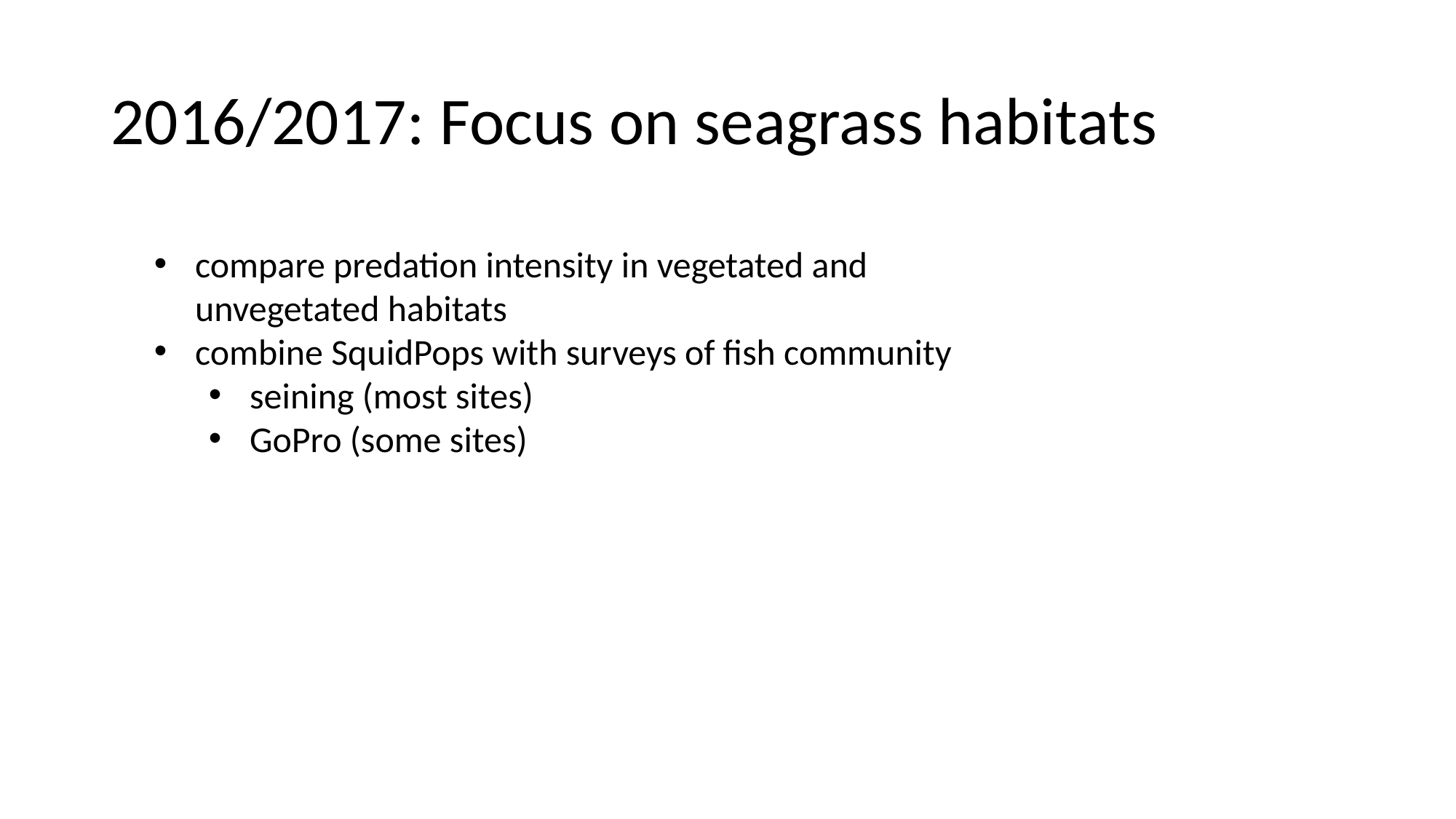

# 2016/2017: Focus on seagrass habitats
compare predation intensity in vegetated and unvegetated habitats
combine SquidPops with surveys of fish community
seining (most sites)
GoPro (some sites)